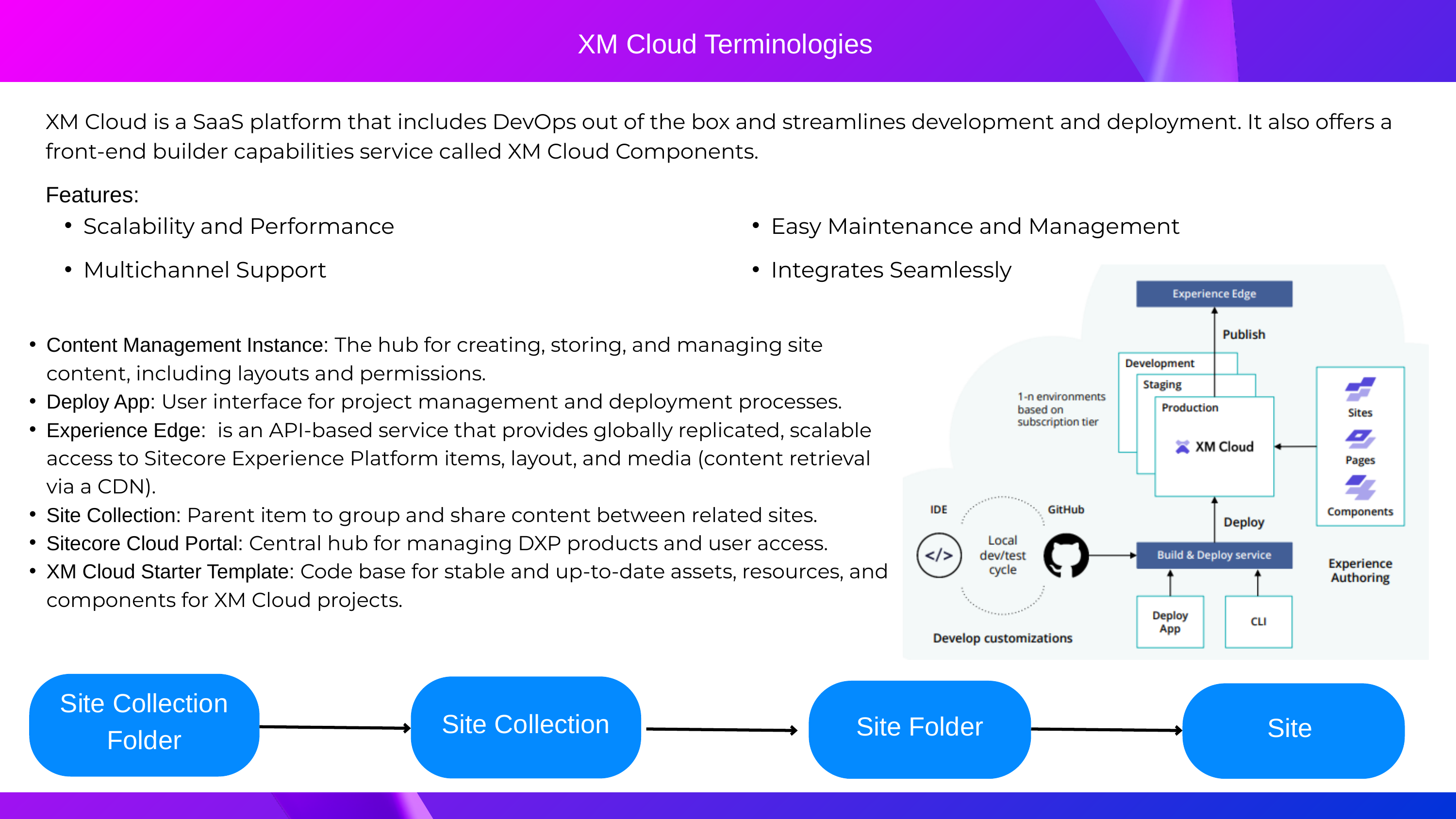

XM Cloud Terminologies

XM Cloud is a SaaS platform that includes DevOps out of the box and streamlines development and deployment. It also offers a front-end builder capabilities service called XM Cloud Components.
Features:
Scalability and Performance

Easy Maintenance and Management
Multichannel Support
Integrates Seamlessly

Content Management Instance: The hub for creating, storing, and managing site content, including layouts and permissions.
Deploy App: User interface for project management and deployment processes.
Experience Edge:  is an API-based service that provides globally replicated, scalable access to Sitecore Experience Platform items, layout, and media (content retrieval via a CDN).
Site Collection: Parent item to group and share content between related sites.
Sitecore Cloud Portal: Central hub for managing DXP products and user access.
XM Cloud Starter Template: Code base for stable and up-to-date assets, resources, and components for XM Cloud projects.

Site Collection Folder

Site Collection

Site Folder

Site